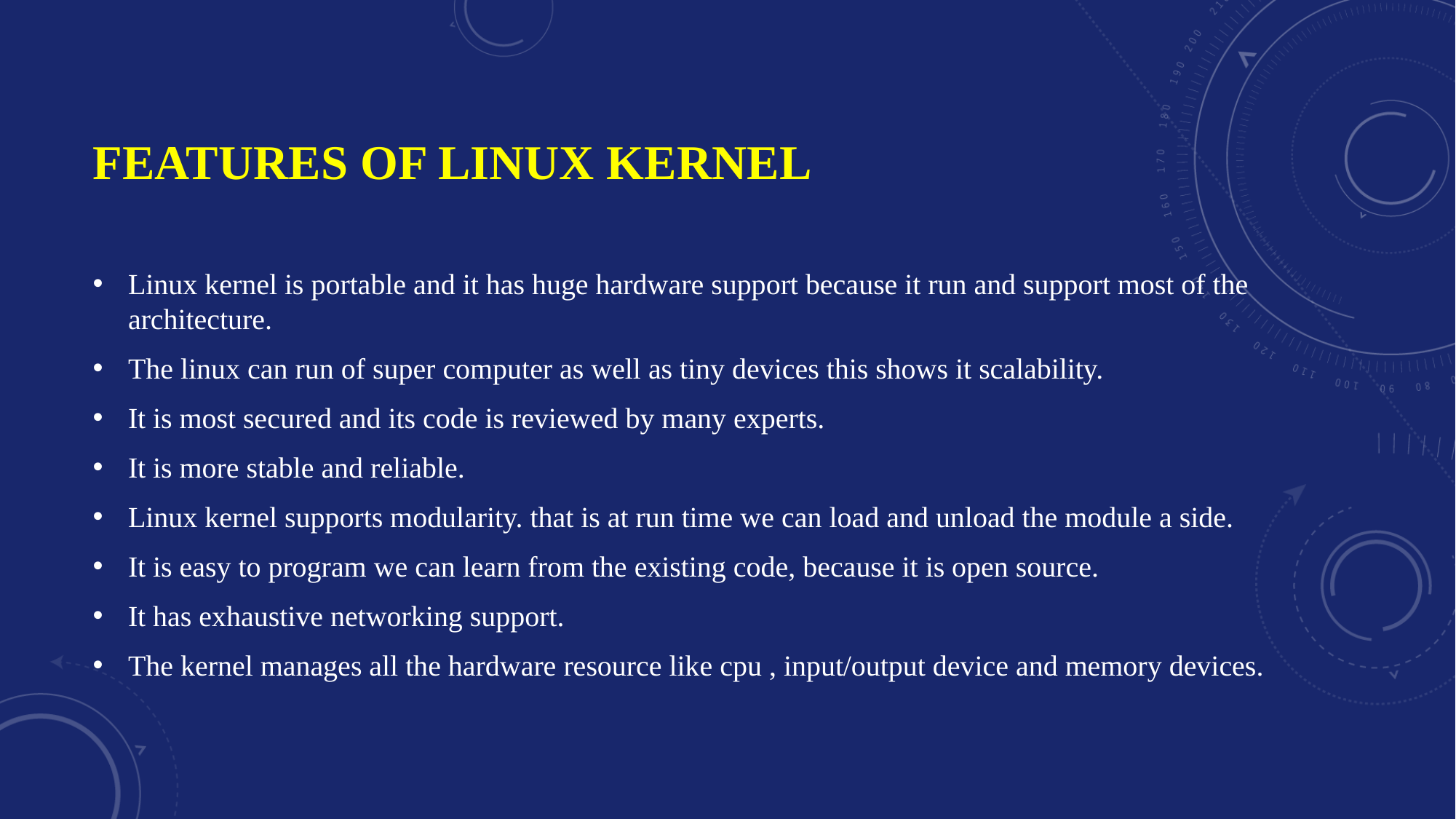

# Features of linux kernel
Linux kernel is portable and it has huge hardware support because it run and support most of the architecture.
The linux can run of super computer as well as tiny devices this shows it scalability.
It is most secured and its code is reviewed by many experts.
It is more stable and reliable.
Linux kernel supports modularity. that is at run time we can load and unload the module a side.
It is easy to program we can learn from the existing code, because it is open source.
It has exhaustive networking support.
The kernel manages all the hardware resource like cpu , input/output device and memory devices.